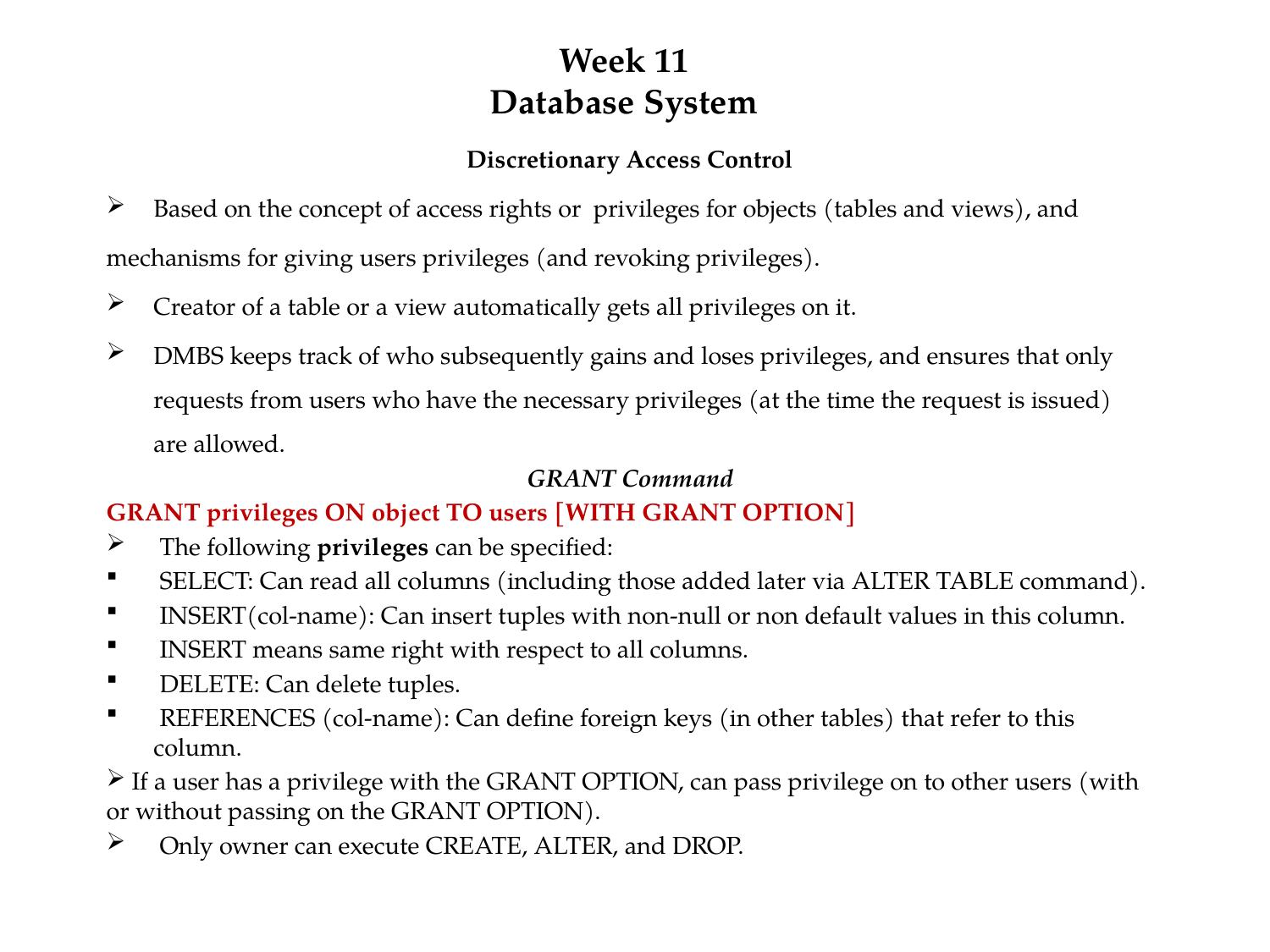

Week 11
Database System
Discretionary Access Control
Based on the concept of access rights or  privileges for objects (tables and views), and
mechanisms for giving users privileges (and revoking privileges).
Creator of a table or a view automatically gets all privileges on it.
DMBS keeps track of who subsequently gains and loses privileges, and ensures that only requests from users who have the necessary privileges (at the time the request is issued) are allowed.
GRANT Command
GRANT privileges ON object TO users [WITH GRANT OPTION]
 The following privileges can be specified:
 SELECT: Can read all columns (including those added later via ALTER TABLE command).
 INSERT(col-name): Can insert tuples with non-null or non default values in this column.
 INSERT means same right with respect to all columns.
 DELETE: Can delete tuples.
 REFERENCES (col-name): Can define foreign keys (in other tables) that refer to this column.
 If a user has a privilege with the GRANT OPTION, can pass privilege on to other users (with or without passing on the GRANT OPTION).
 Only owner can execute CREATE, ALTER, and DROP.